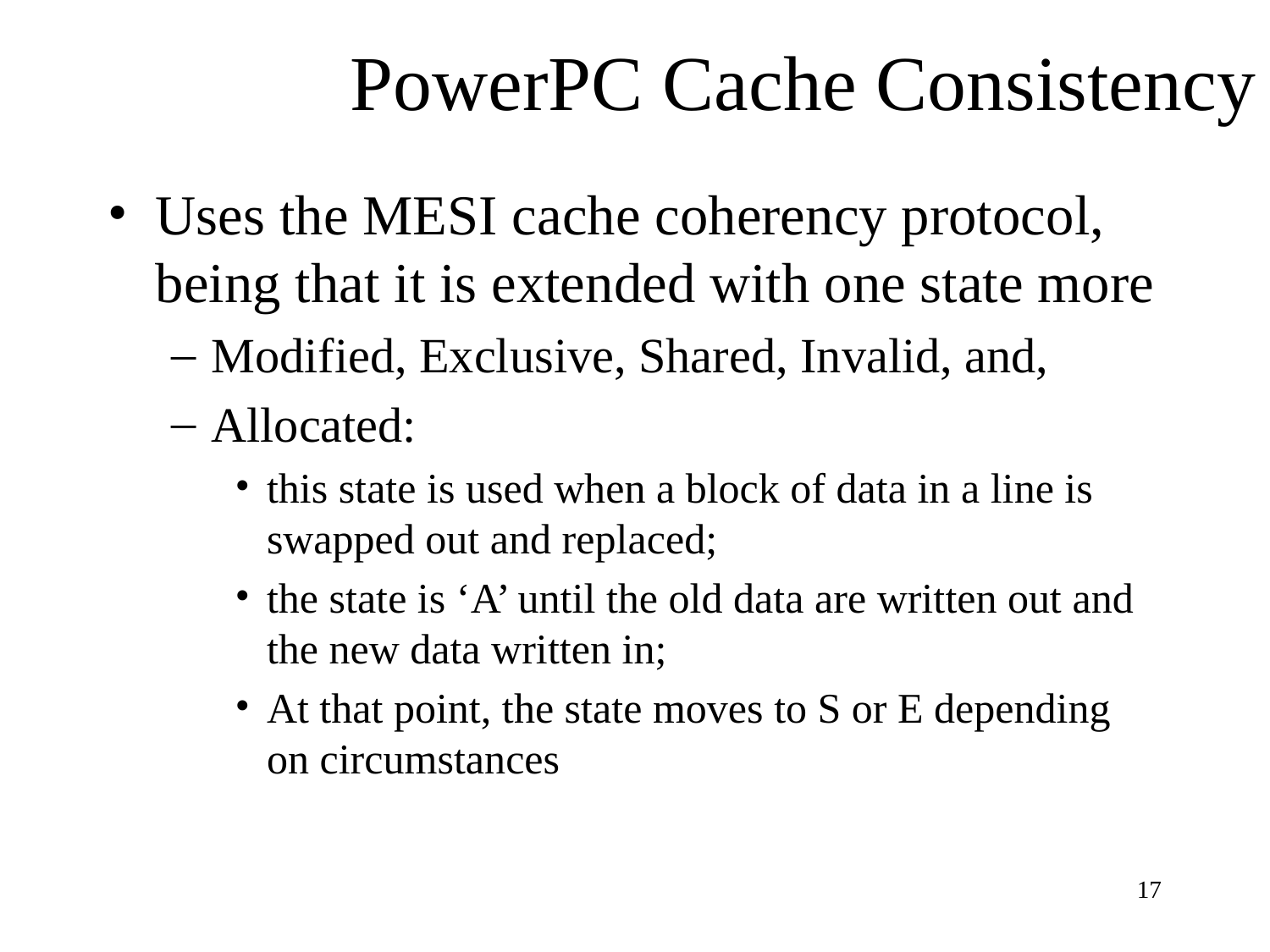

# PowerPC Cache Consistency
Uses the MESI cache coherency protocol, being that it is extended with one state more
Modified, Exclusive, Shared, Invalid, and,
Allocated:
this state is used when a block of data in a line is swapped out and replaced;
the state is ‘A’ until the old data are written out and the new data written in;
At that point, the state moves to S or E depending on circumstances
17